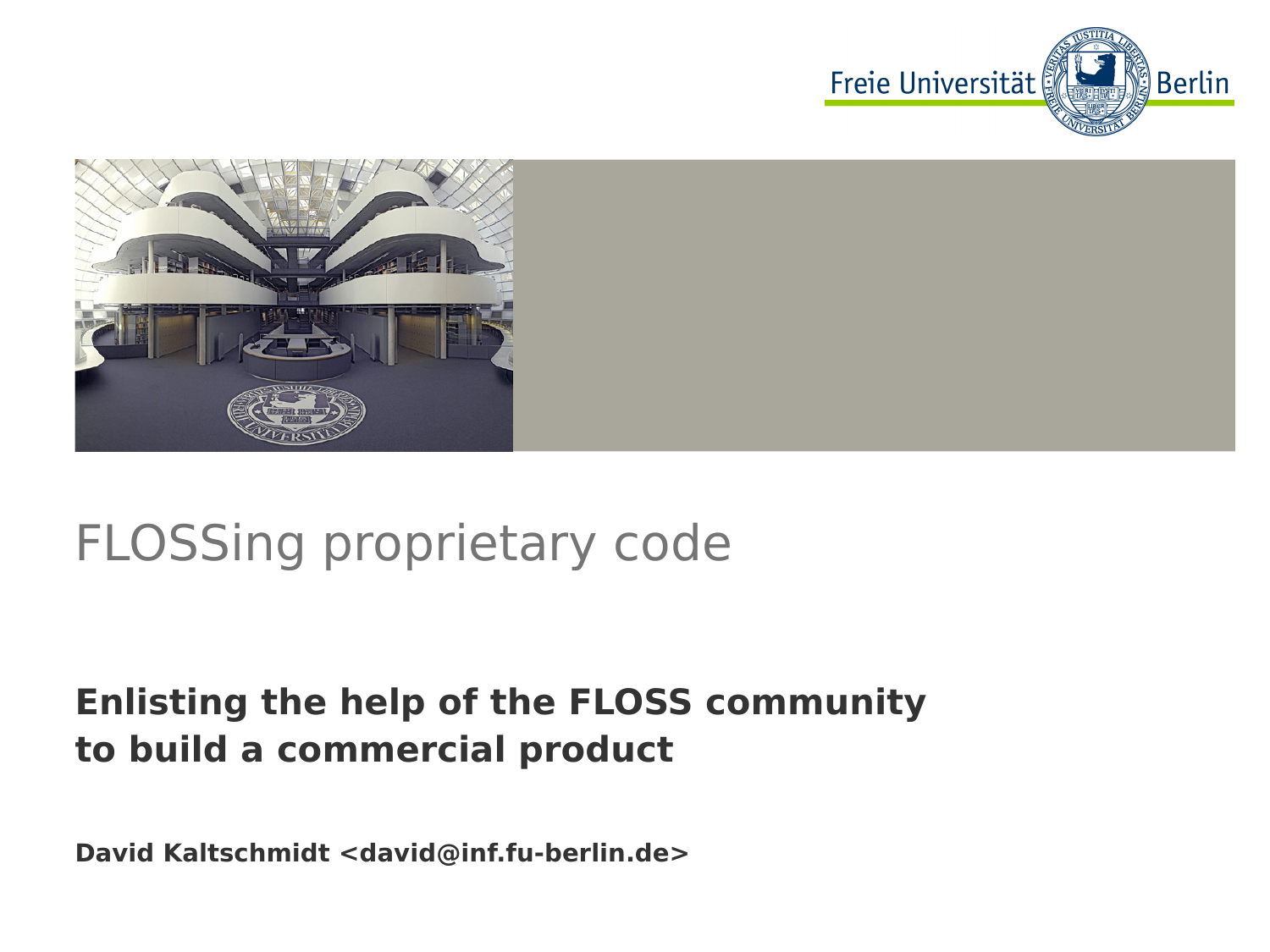

# FLOSSing proprietary code
Enlisting the help of the FLOSS community
to build a commercial product

David Kaltschmidt <david@inf.fu-berlin.de>